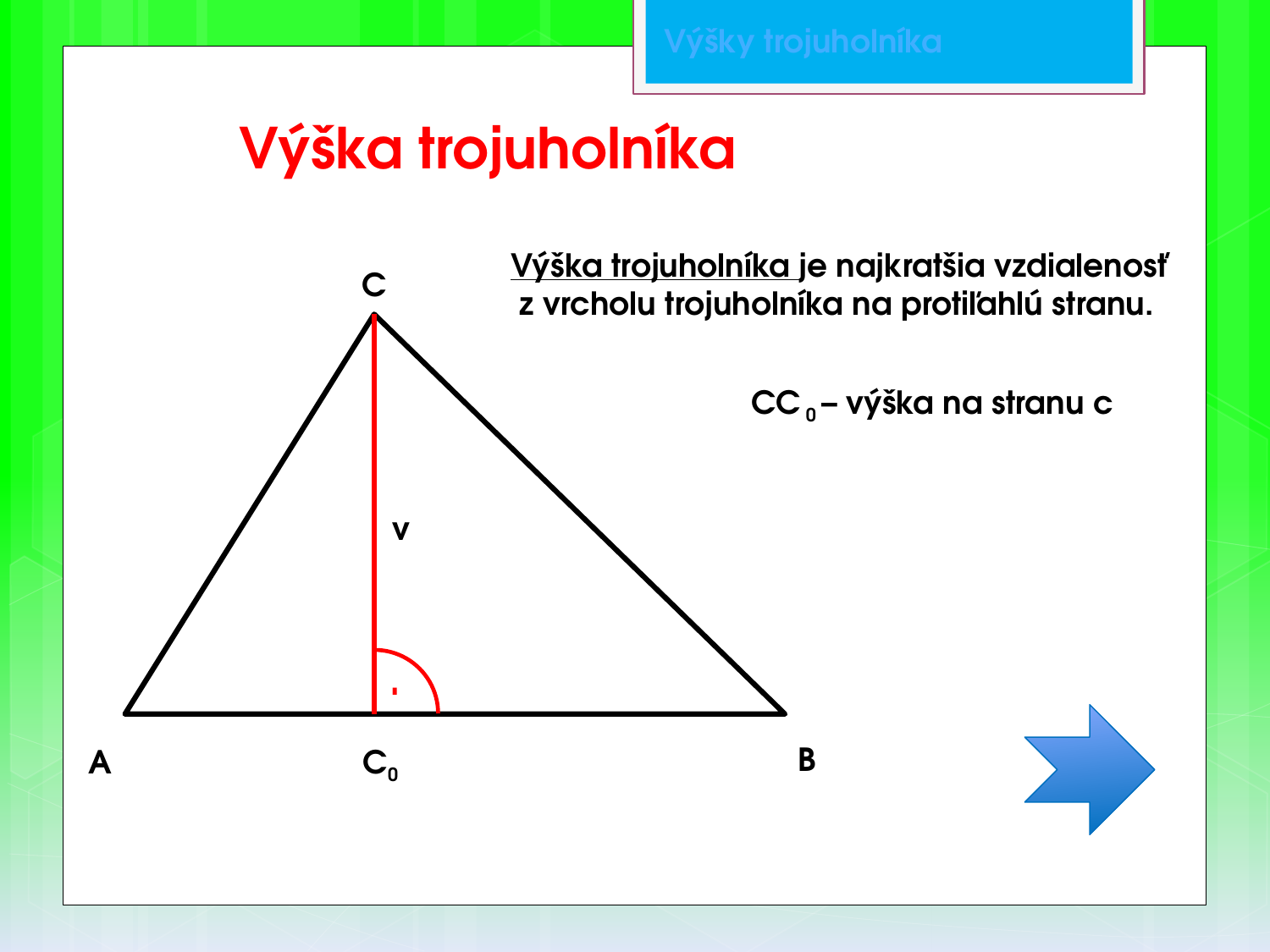

Výšky trojuholníka
Výška trojuholníka
Výška trojuholníka je najkratšia vzdialenosť
 z vrcholu trojuholníka na protiľahlú stranu.
C

CC 0 – výška na stranu c

v
.

B
A
C0